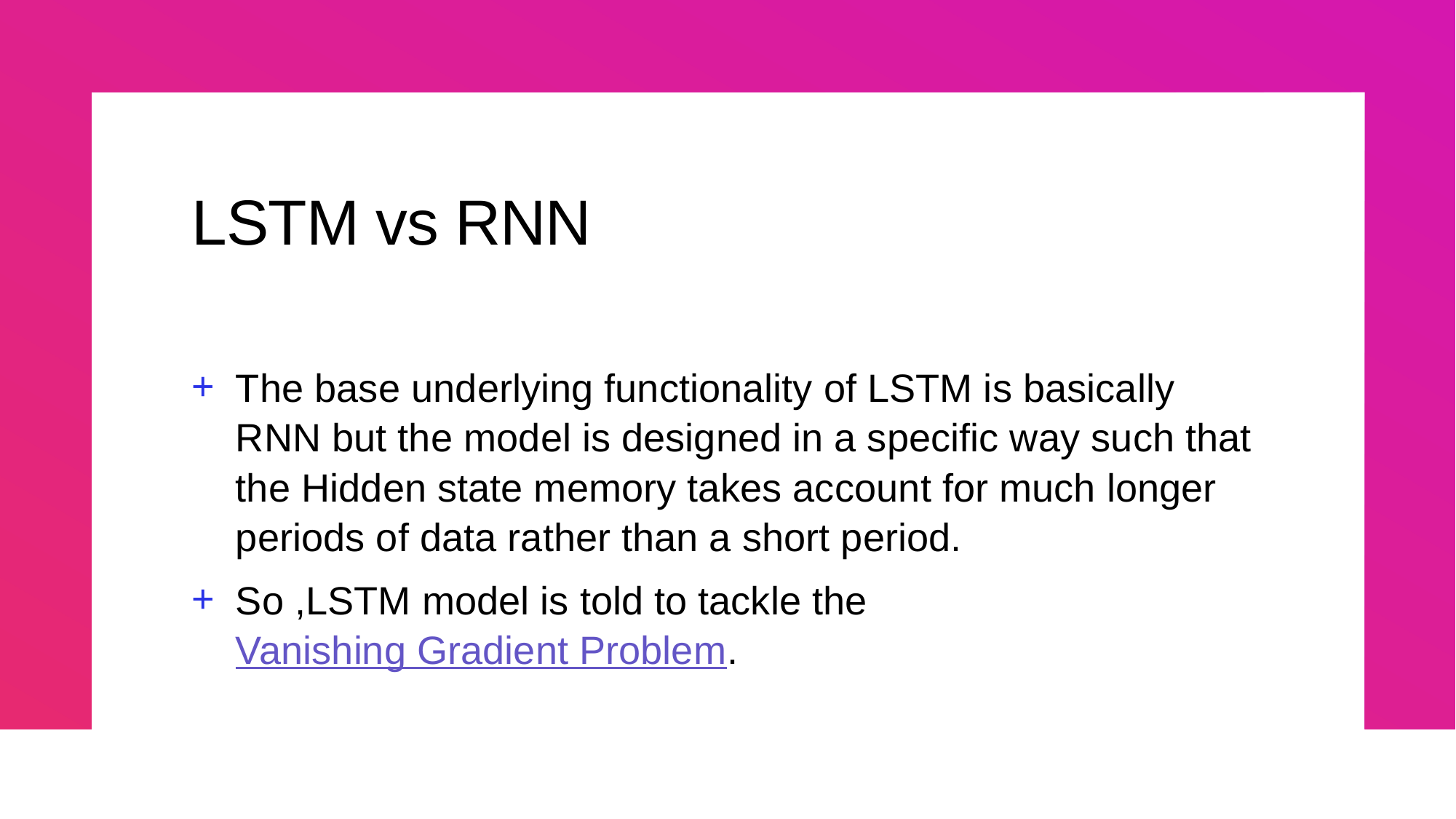

# LSTM vs RNN
The base underlying functionality of LSTM is basically RNN but the model is designed in a specific way such that the Hidden state memory takes account for much longer periods of data rather than a short period.
So ,LSTM model is told to tackle the Vanishing Gradient Problem.